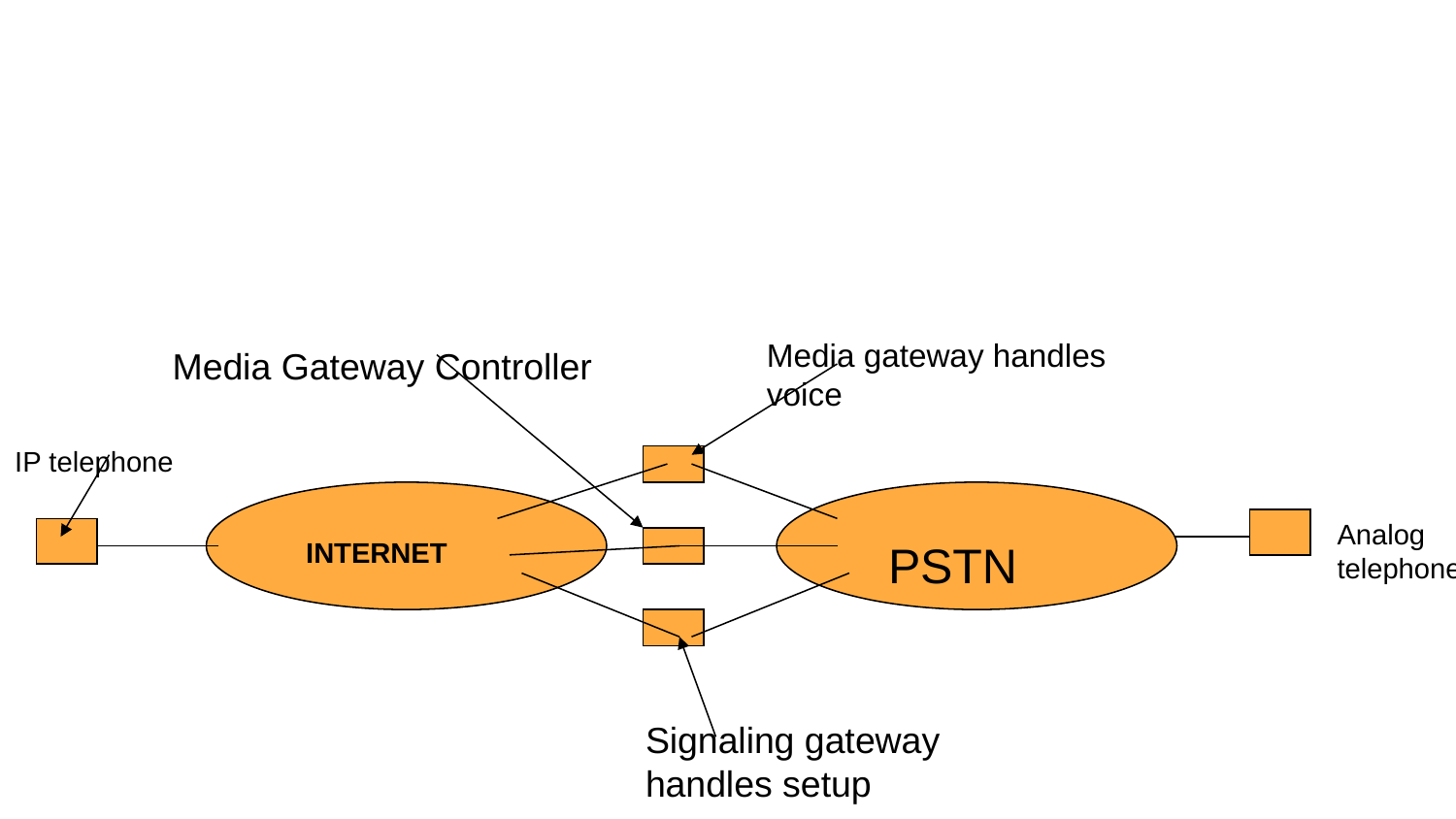

Media gateway handles voice
Media Gateway Controller
IP telephone

Analog telephone

INTERNET

PSTN

Signaling gateway handles setup